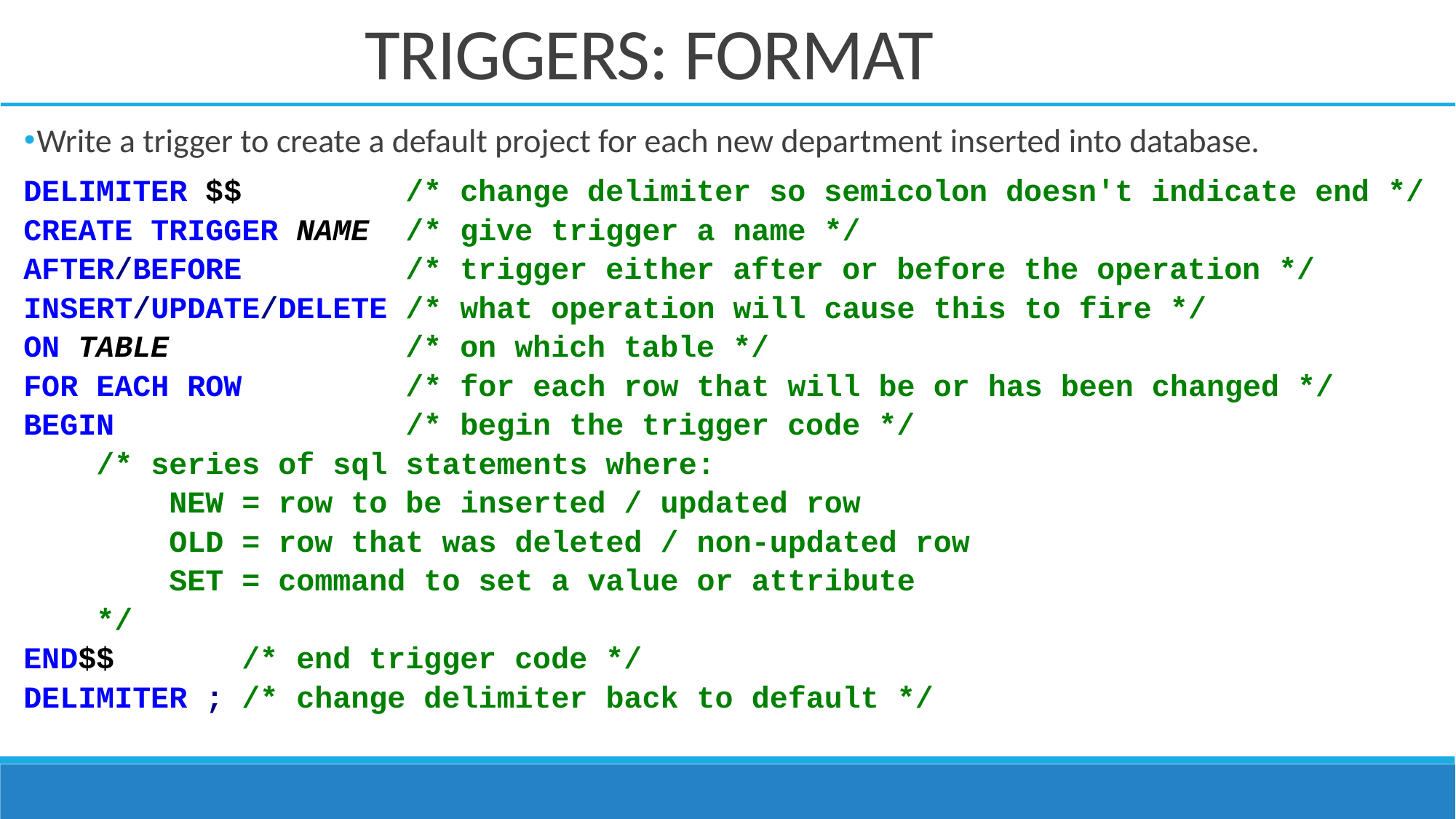

# TRIGGERS: FORMAT
Write a trigger to create a default project for each new department inserted into database.
DELIMITER $$         /* change delimiter so semicolon doesn't indicate end */
CREATE TRIGGER NAME  /* give trigger a name */
AFTER/BEFORE         /* trigger either after or before the operation */
INSERT/UPDATE/DELETE /* what operation will cause this to fire */
ON TABLE             /* on which table */
FOR EACH ROW         /* for each row that will be or has been changed */
BEGIN                /* begin the trigger code */
    /* series of sql statements where:
        NEW = row to be inserted / updated row
        OLD = row that was deleted / non-updated row
        SET = command to set a value or attribute
    */
END$$       /* end trigger code */
DELIMITER ; /* change delimiter back to default */